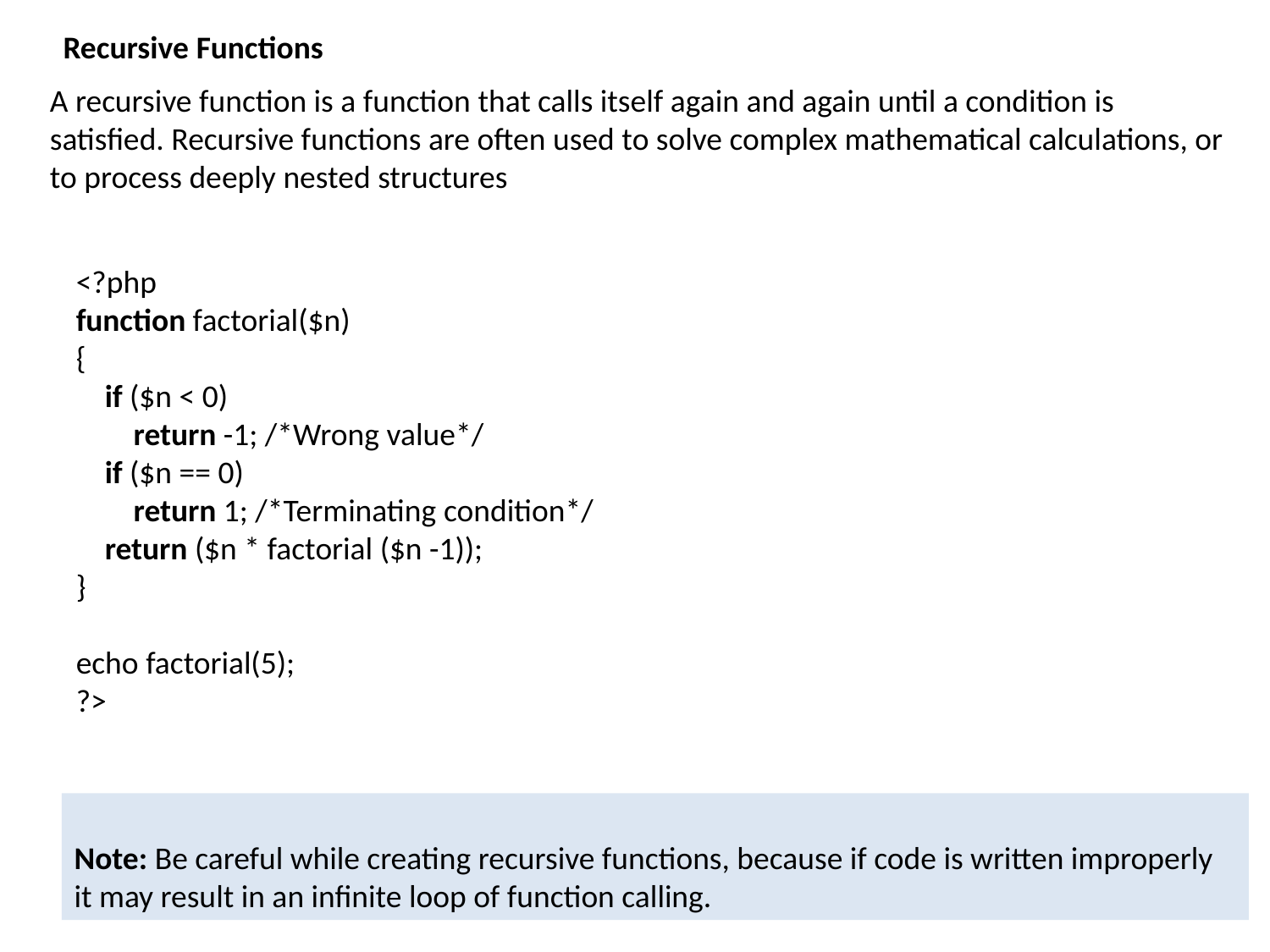

Recursive Functions
A recursive function is a function that calls itself again and again until a condition is satisfied. Recursive functions are often used to solve complex mathematical calculations, or to process deeply nested structures
<?php
function factorial($n)
{
    if ($n < 0)
        return -1; /*Wrong value*/
    if ($n == 0)
        return 1; /*Terminating condition*/
    return ($n * factorial ($n -1));
}

echo factorial(5);
?>
Note: Be careful while creating recursive functions, because if code is written improperly it may result in an infinite loop of function calling.